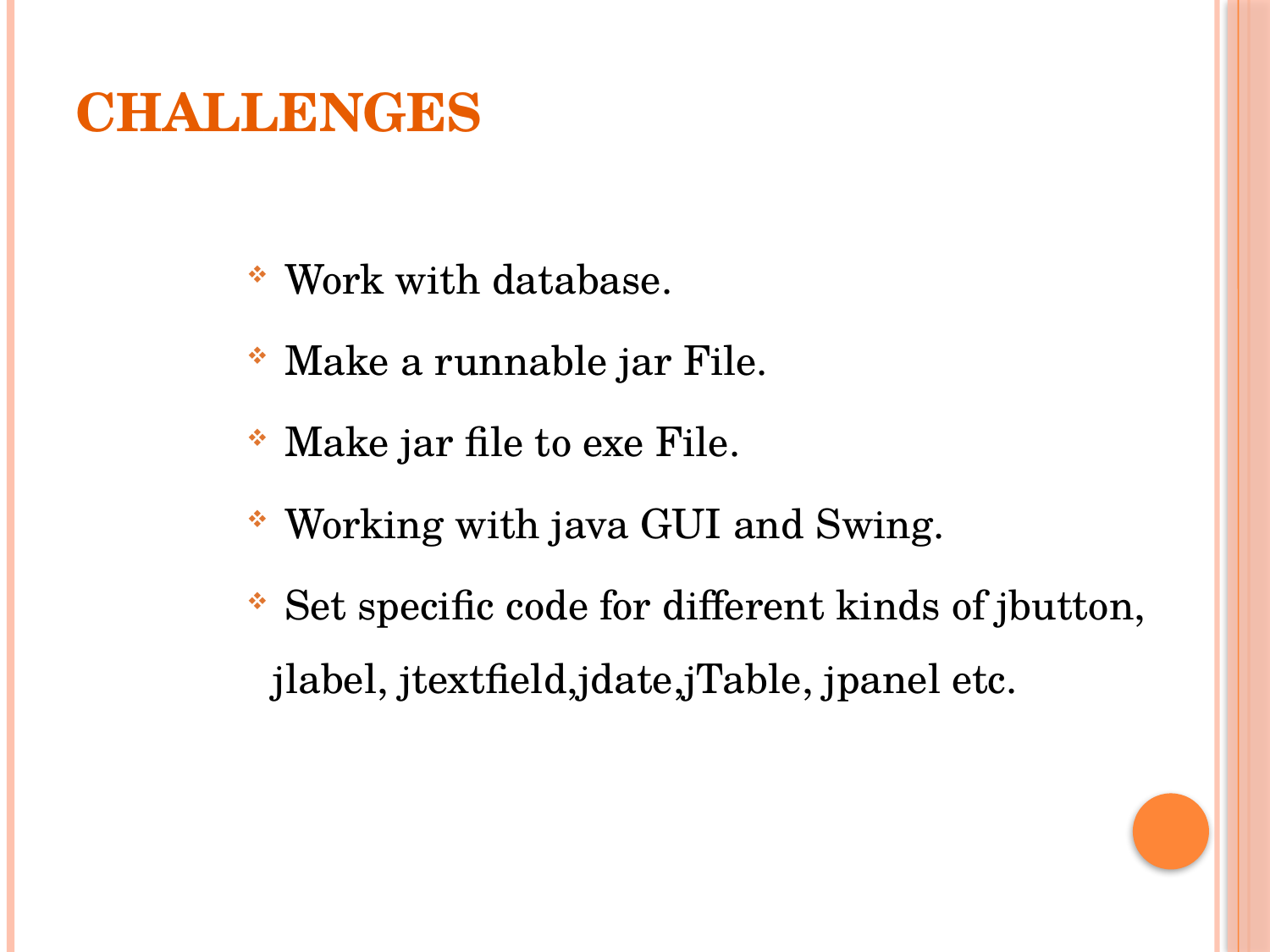

# Challenges
 Work with database.
 Make a runnable jar File.
 Make jar file to exe File.
 Working with java GUI and Swing.
 Set specific code for different kinds of jbutton, jlabel, jtextfield,jdate,jTable, jpanel etc.